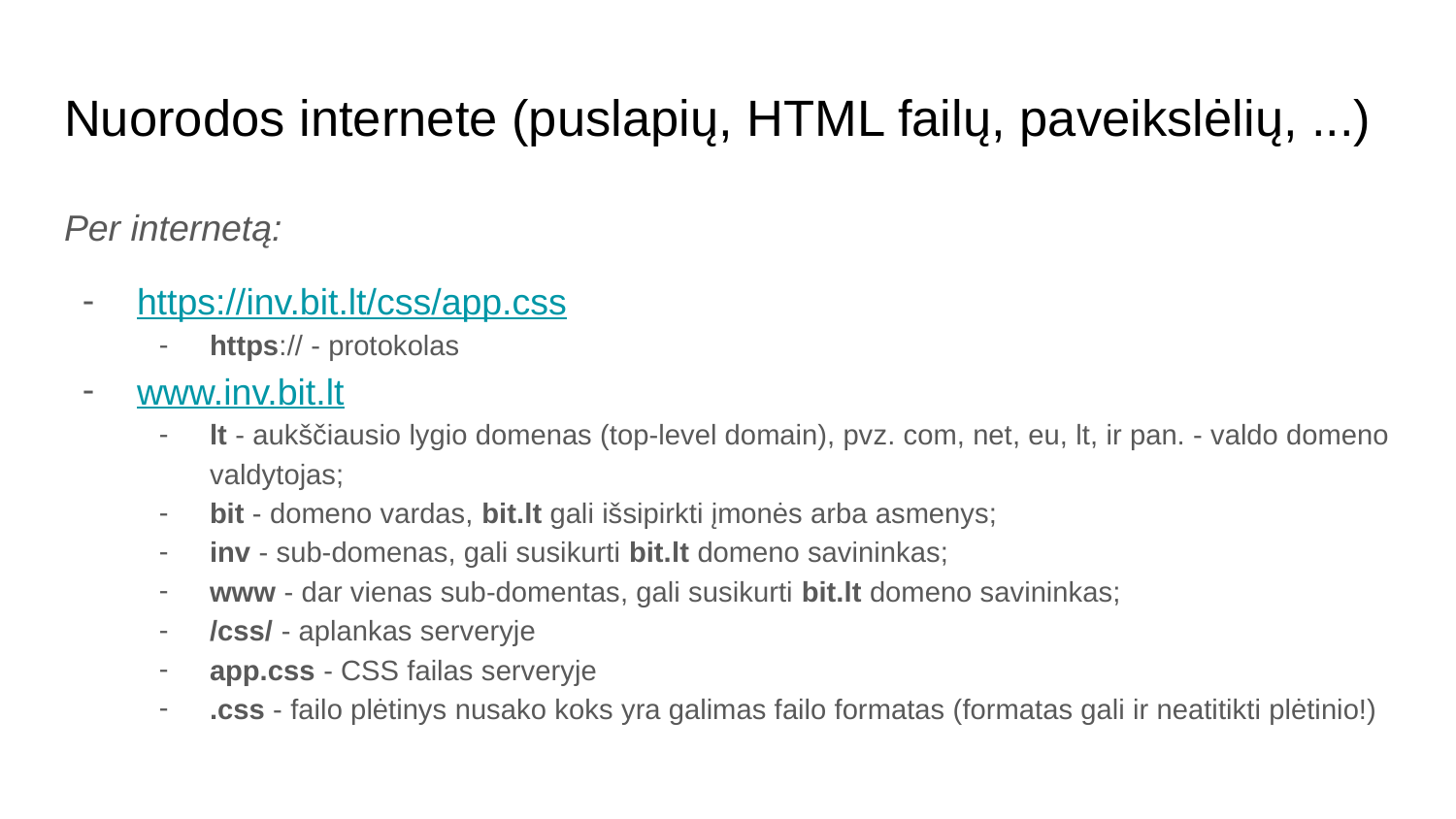

# Nuorodos internete (puslapių, HTML failų, paveikslėlių, ...)
Per internetą:
https://inv.bit.lt/css/app.css
https:// - protokolas
www.inv.bit.lt
lt - aukščiausio lygio domenas (top-level domain), pvz. com, net, eu, lt, ir pan. - valdo domeno valdytojas;
bit - domeno vardas, bit.lt gali išsipirkti įmonės arba asmenys;
inv - sub-domenas, gali susikurti bit.lt domeno savininkas;
www - dar vienas sub-domentas, gali susikurti bit.lt domeno savininkas;
/css/ - aplankas serveryje
app.css - CSS failas serveryje
.css - failo plėtinys nusako koks yra galimas failo formatas (formatas gali ir neatitikti plėtinio!)